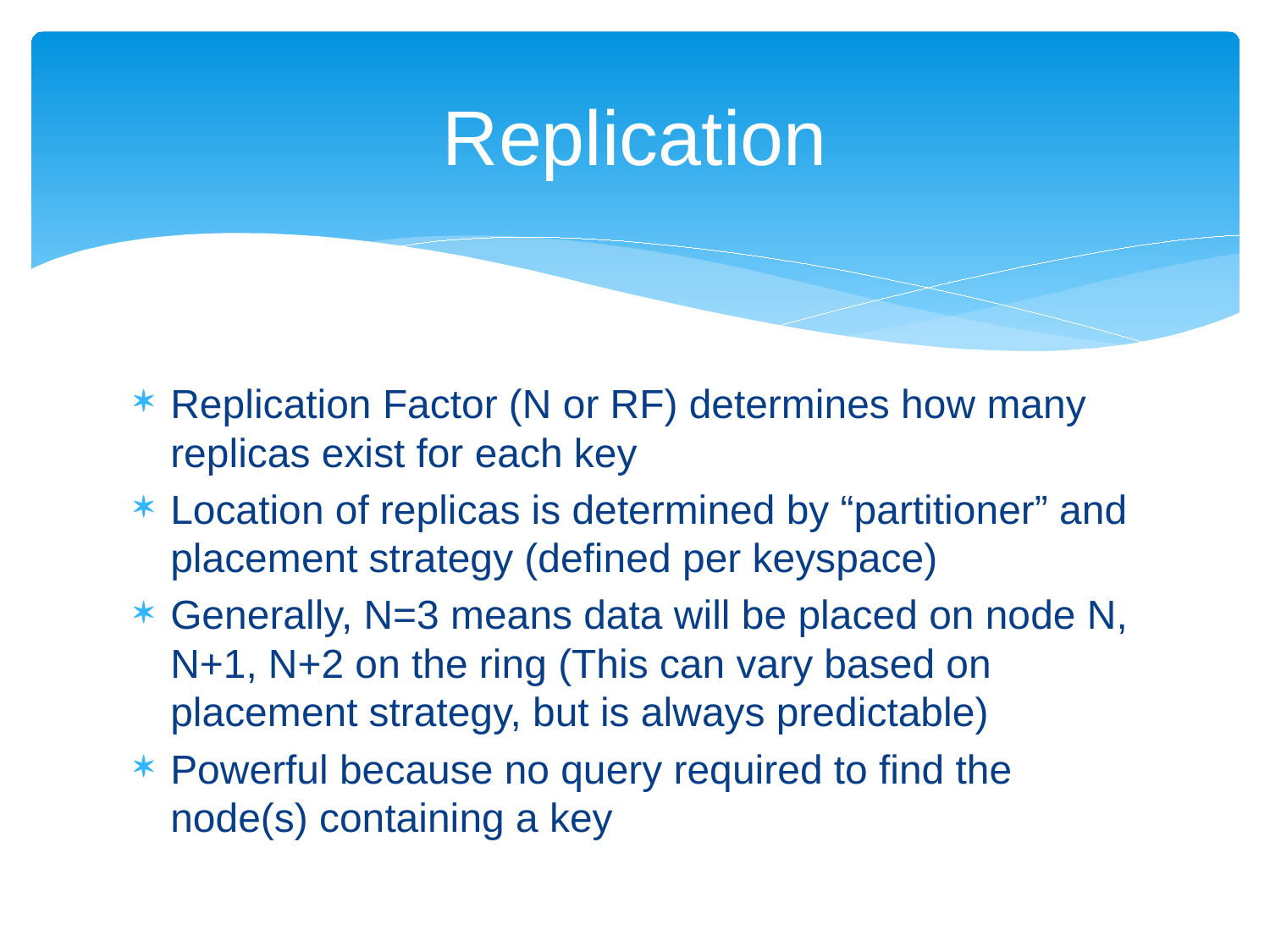

# Replication
Replication Factor (N or RF) determines how many replicas exist for each key
Location of replicas is determined by “partitioner” and placement strategy (defined per keyspace)
Generally, N=3 means data will be placed on node N, N+1, N+2 on the ring (This can vary based on placement strategy, but is always predictable)
Powerful because no query required to find the node(s) containing a key